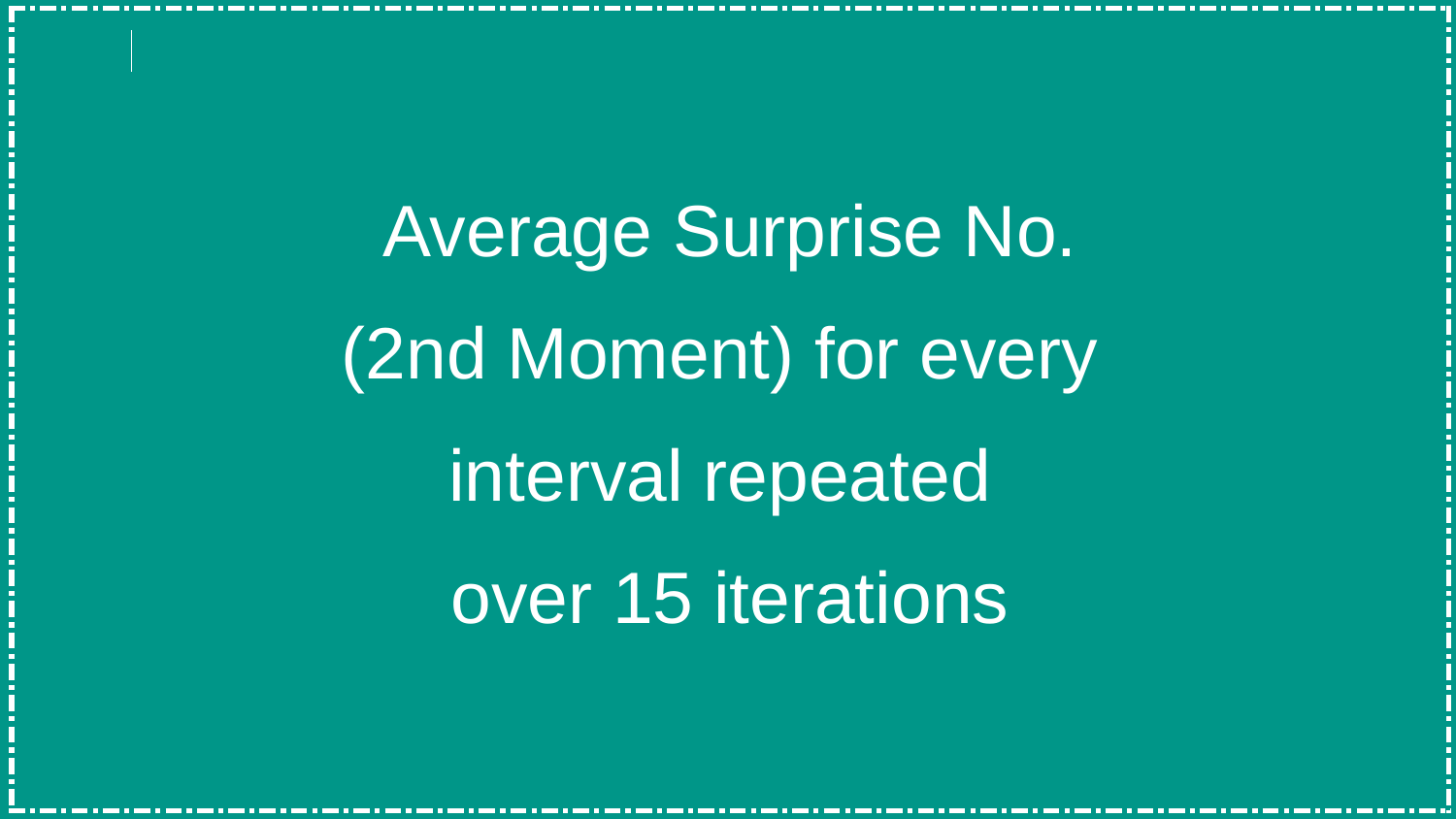

| Average Surprise No. (2nd Moment) for every interval repeated over 15 iterations |
| --- |